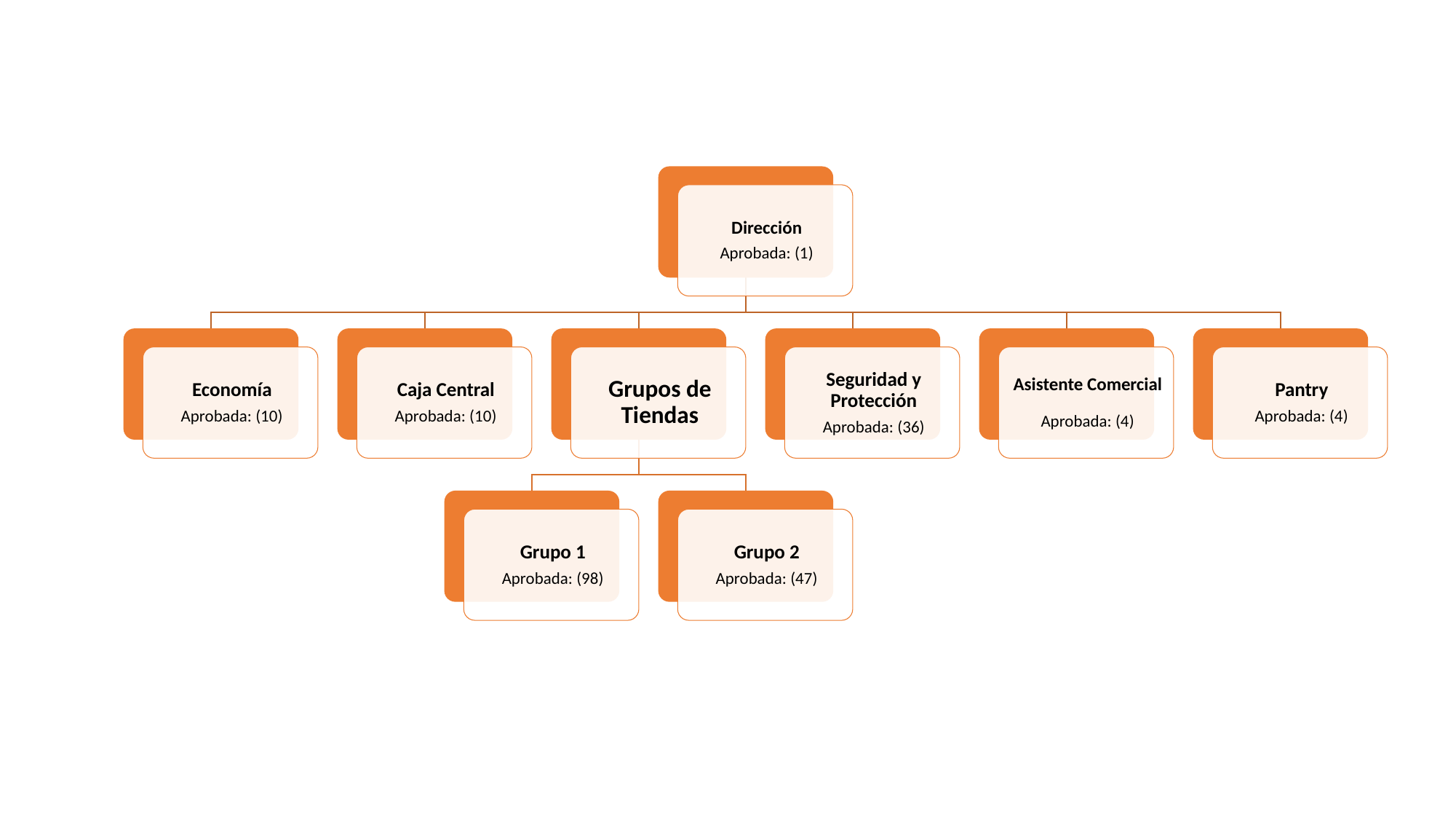

Dirección
Aprobada: (1)
Economía
Aprobada: (10)
Caja Central
Aprobada: (10)
Grupos de Tiendas
Grupo 1
Aprobada: (98)
Grupo 2
Aprobada: (47)
Seguridad y Protección
Aprobada: (36)
Asistente Comercial
Aprobada: (4)
Pantry
Aprobada: (4)